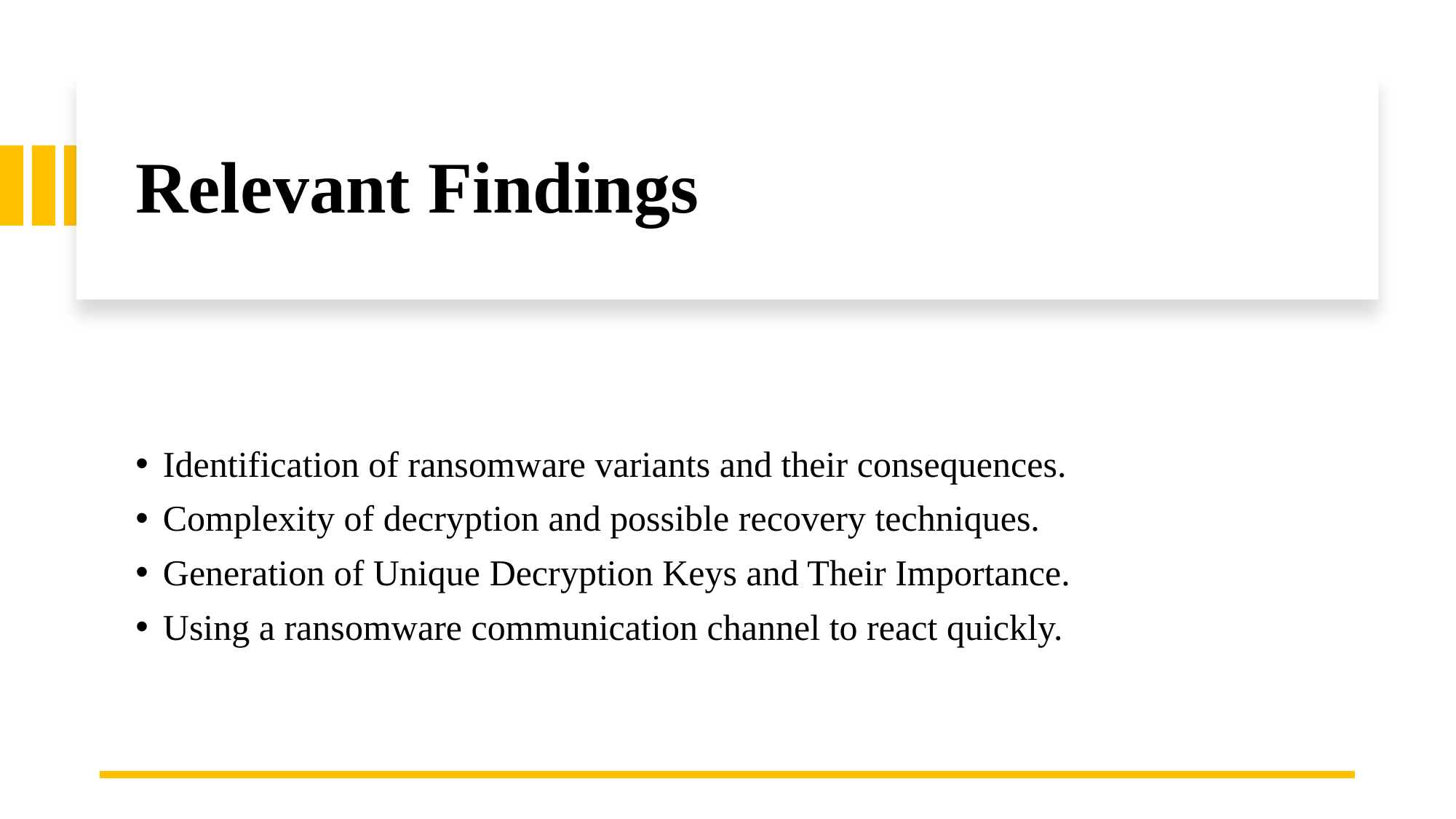

# Relevant Findings

Identification of ransomware variants and their consequences.
Complexity of decryption and possible recovery techniques.
Generation of Unique Decryption Keys and Their Importance.
Using a ransomware communication channel to react quickly.